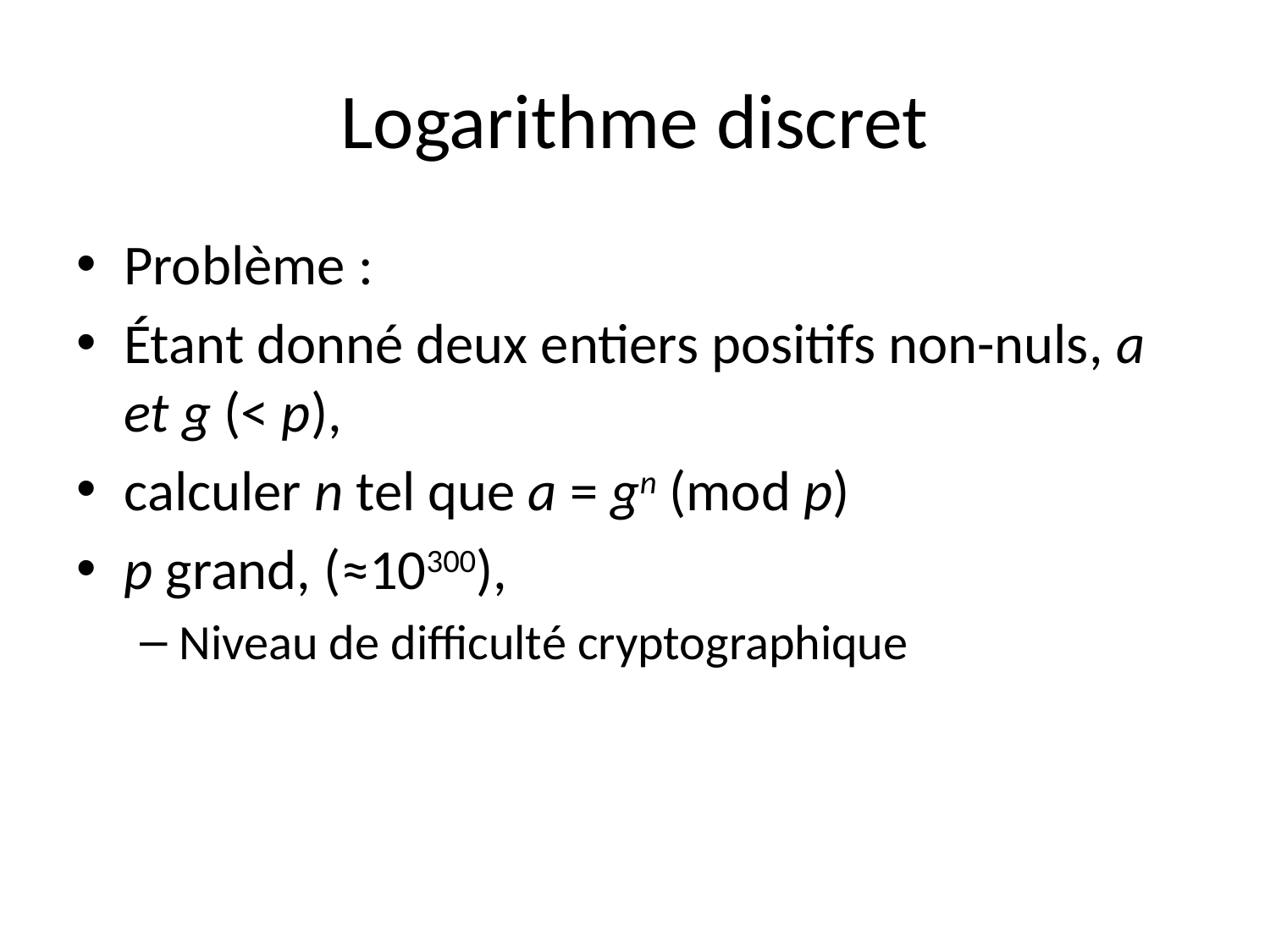

# Logarithme discret
Problème :
Étant donné deux entiers positifs non-nuls, a et g (< p),
calculer n tel que a = gn (mod p)
p grand, (≈10300),
Niveau de difficulté cryptographique